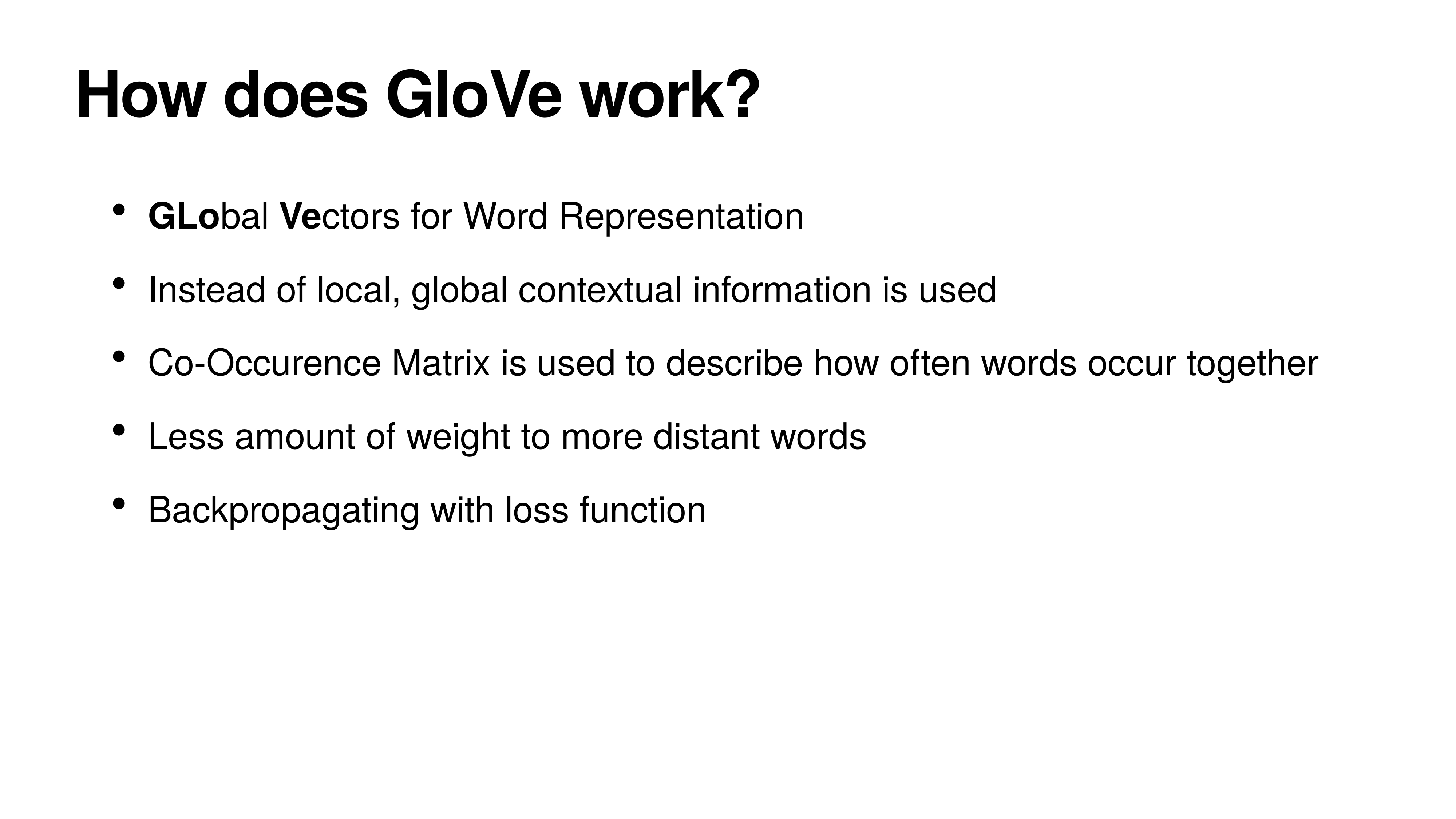

# How does GloVe work?
GLobal Vectors for Word Representation
Instead of local, global contextual information is used
Co-Occurence Matrix is used to describe how often words occur together
Less amount of weight to more distant words
Backpropagating with loss function